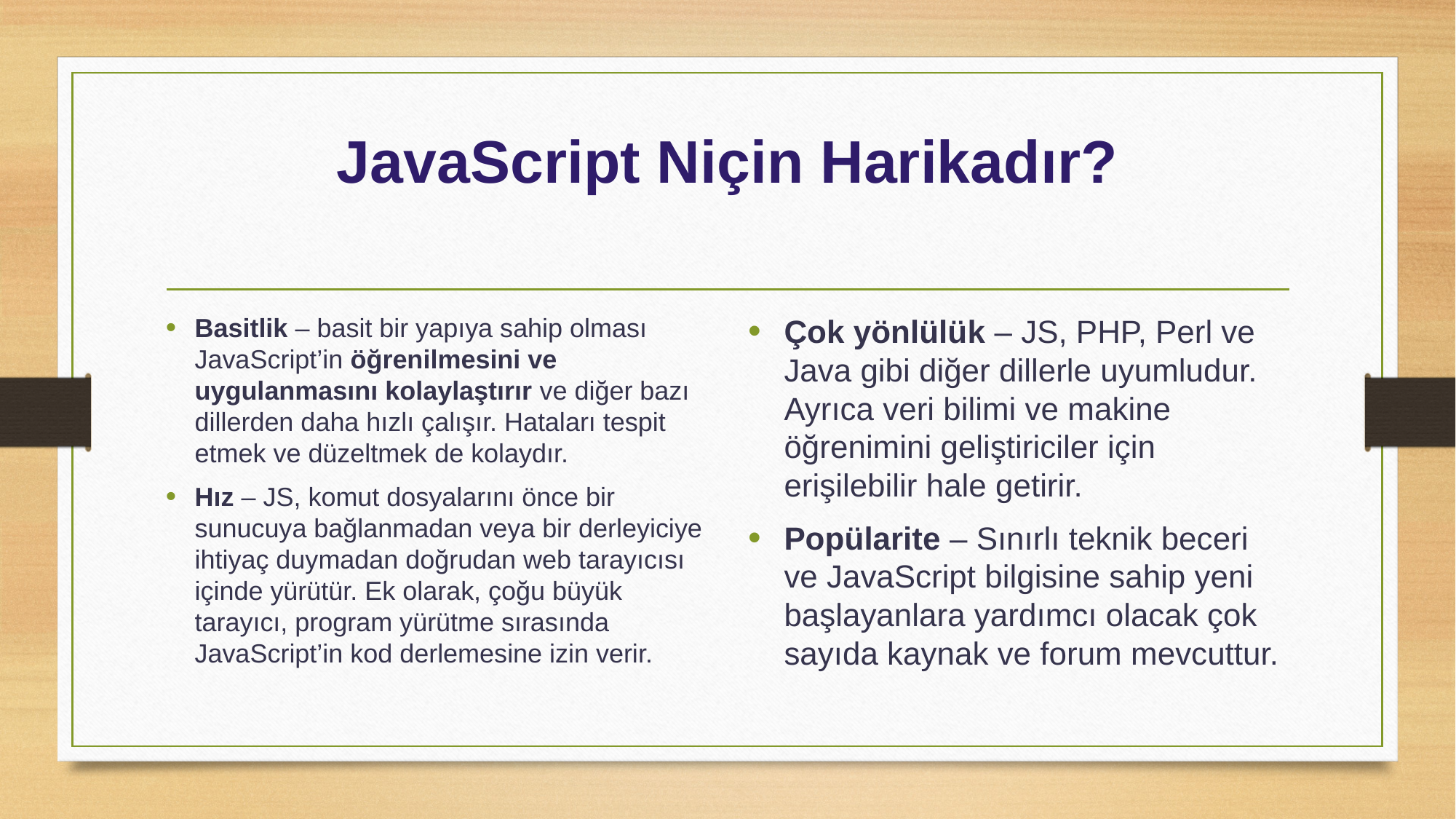

# JavaScript Niçin Harikadır?
Basitlik ‒ basit bir yapıya sahip olması JavaScript’in öğrenilmesini ve uygulanmasını kolaylaştırır ve diğer bazı dillerden daha hızlı çalışır. Hataları tespit etmek ve düzeltmek de kolaydır.
Hız ‒ JS, komut dosyalarını önce bir sunucuya bağlanmadan veya bir derleyiciye ihtiyaç duymadan doğrudan web tarayıcısı içinde yürütür. Ek olarak, çoğu büyük tarayıcı, program yürütme sırasında JavaScript’in kod derlemesine izin verir.

Çok yönlülük ‒ JS, PHP, Perl ve Java gibi diğer dillerle uyumludur. Ayrıca veri bilimi ve makine öğrenimini geliştiriciler için erişilebilir hale getirir.
Popülarite ‒ Sınırlı teknik beceri ve JavaScript bilgisine sahip yeni başlayanlara yardımcı olacak çok sayıda kaynak ve forum mevcuttur.